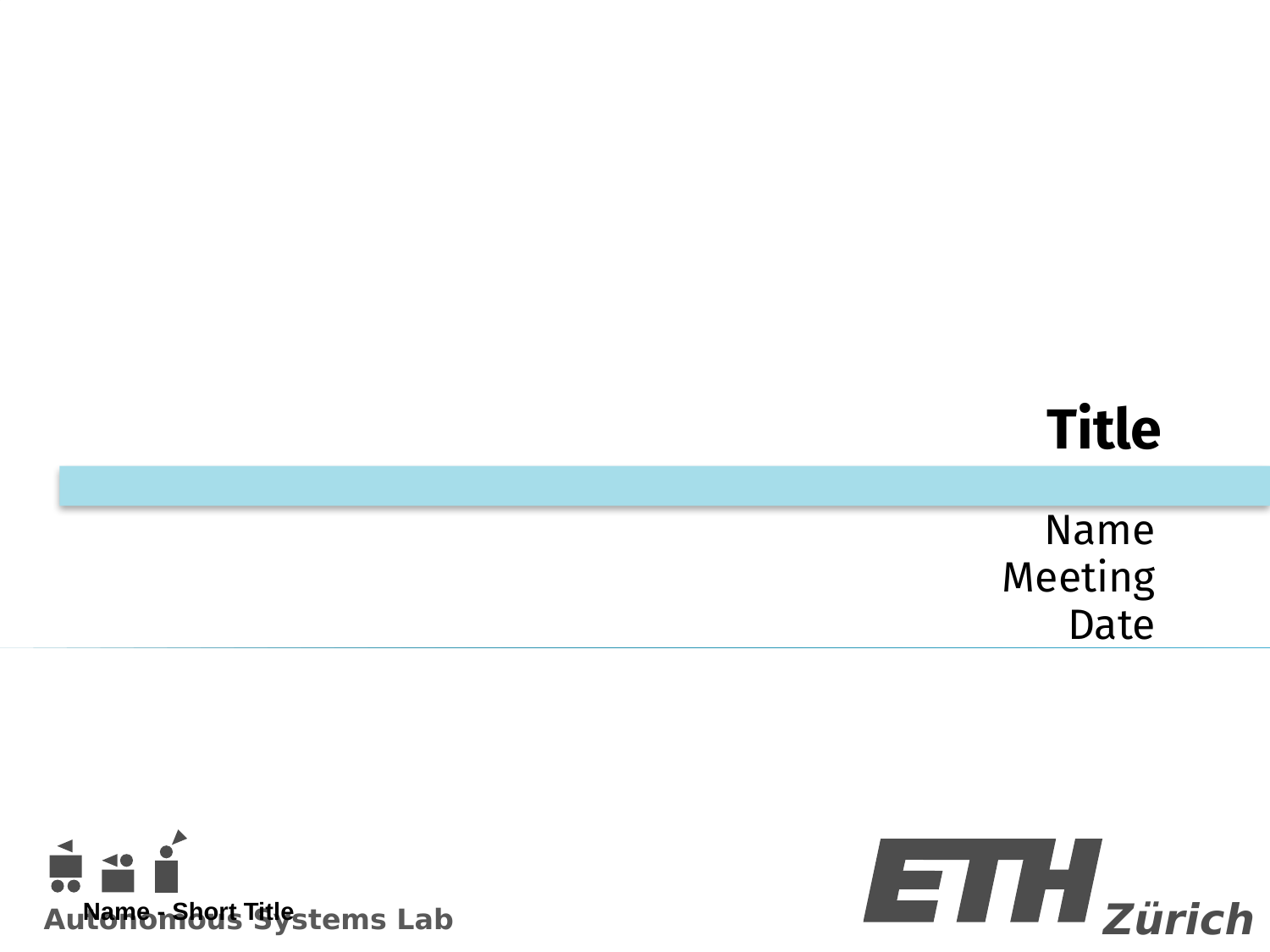

# Title
Name
Meeting
Date
Name - Short Title